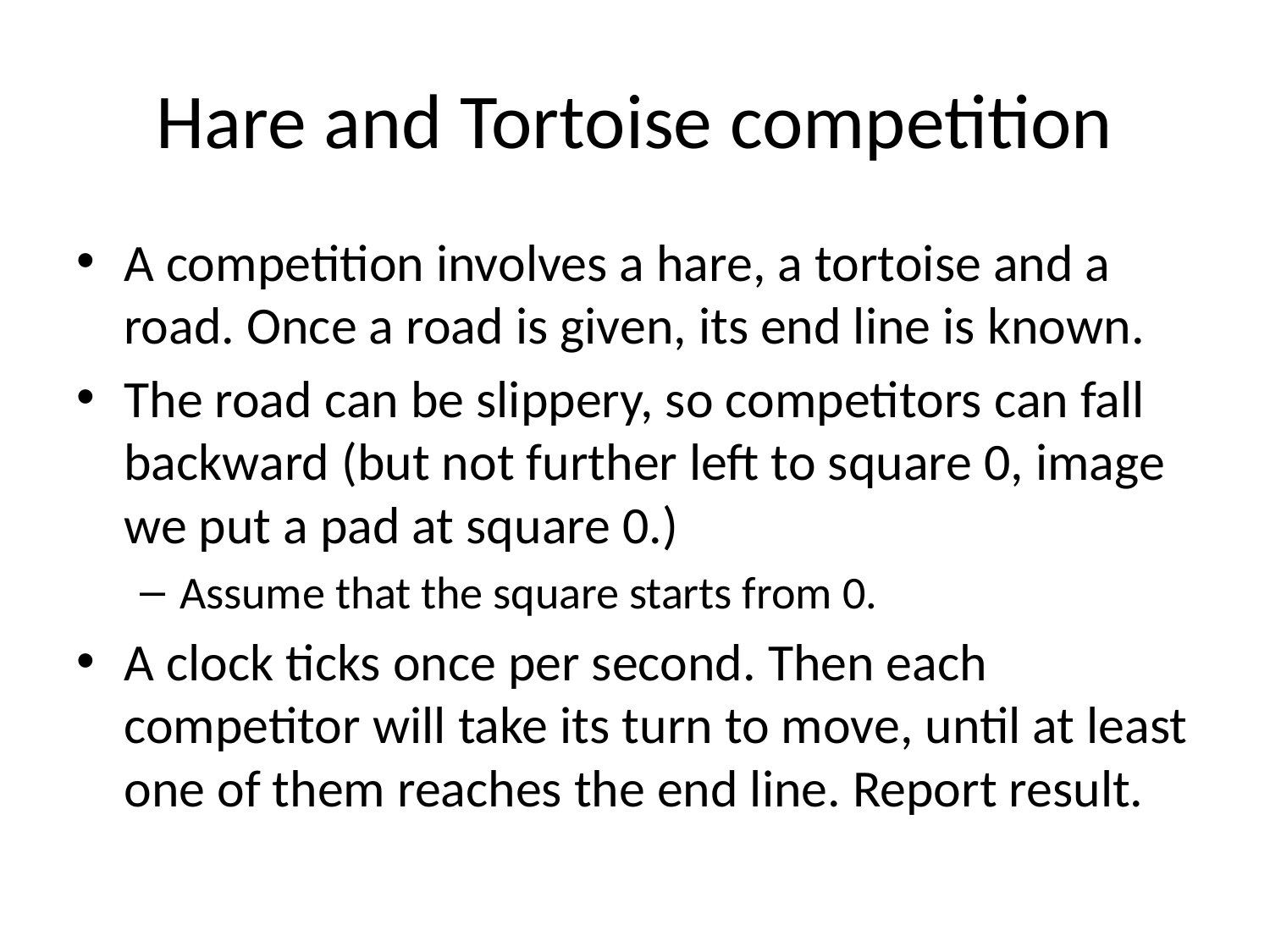

# Hare and Tortoise competition
A competition involves a hare, a tortoise and a road. Once a road is given, its end line is known.
The road can be slippery, so competitors can fall backward (but not further left to square 0, image we put a pad at square 0.)
Assume that the square starts from 0.
A clock ticks once per second. Then each competitor will take its turn to move, until at least one of them reaches the end line. Report result.